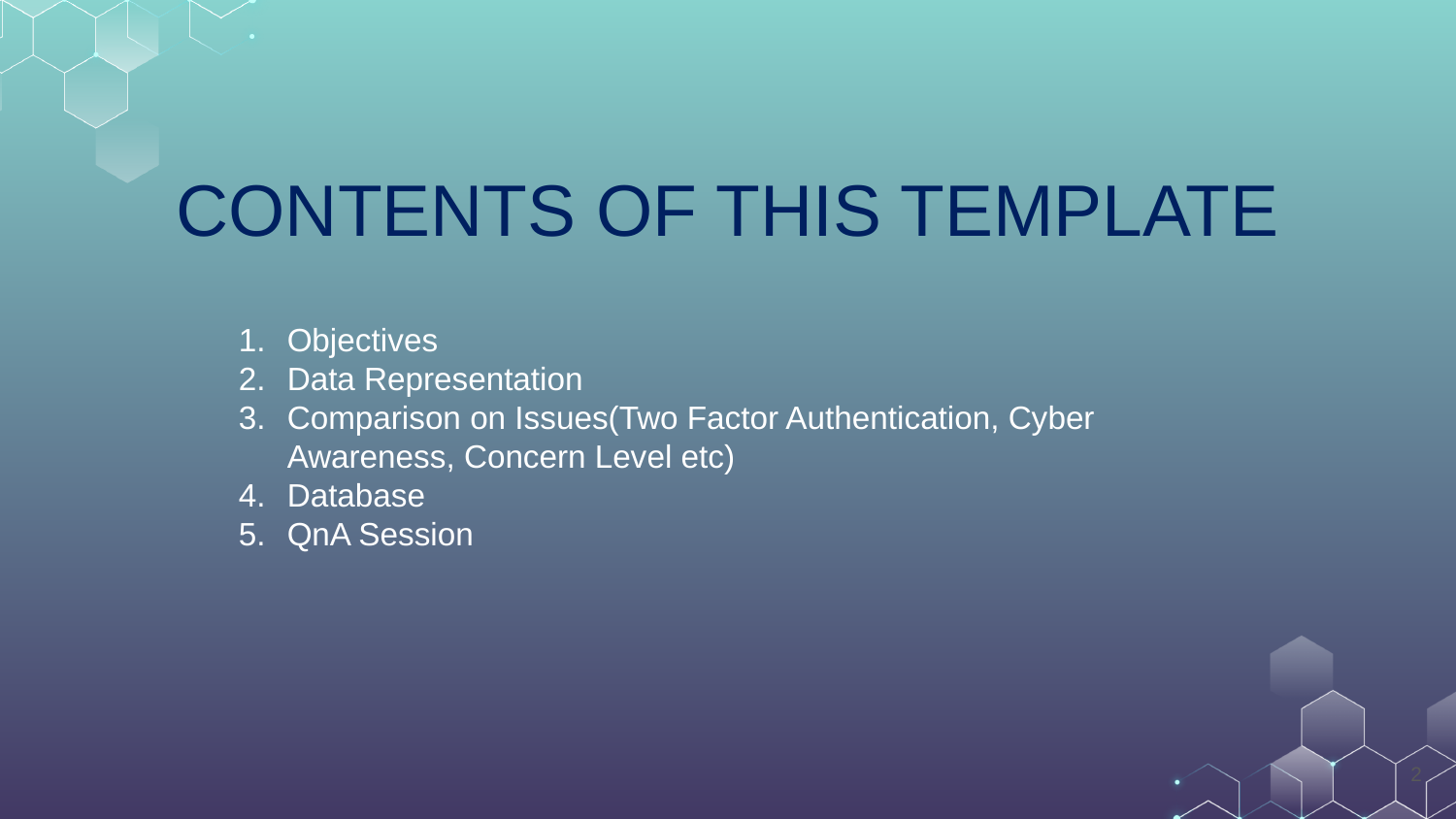

# CONTENTS OF THIS TEMPLATE

Objectives
Data Representation
Comparison on Issues(Two Factor Authentication, Cyber Awareness, Concern Level etc)
Database
QnA Session

2